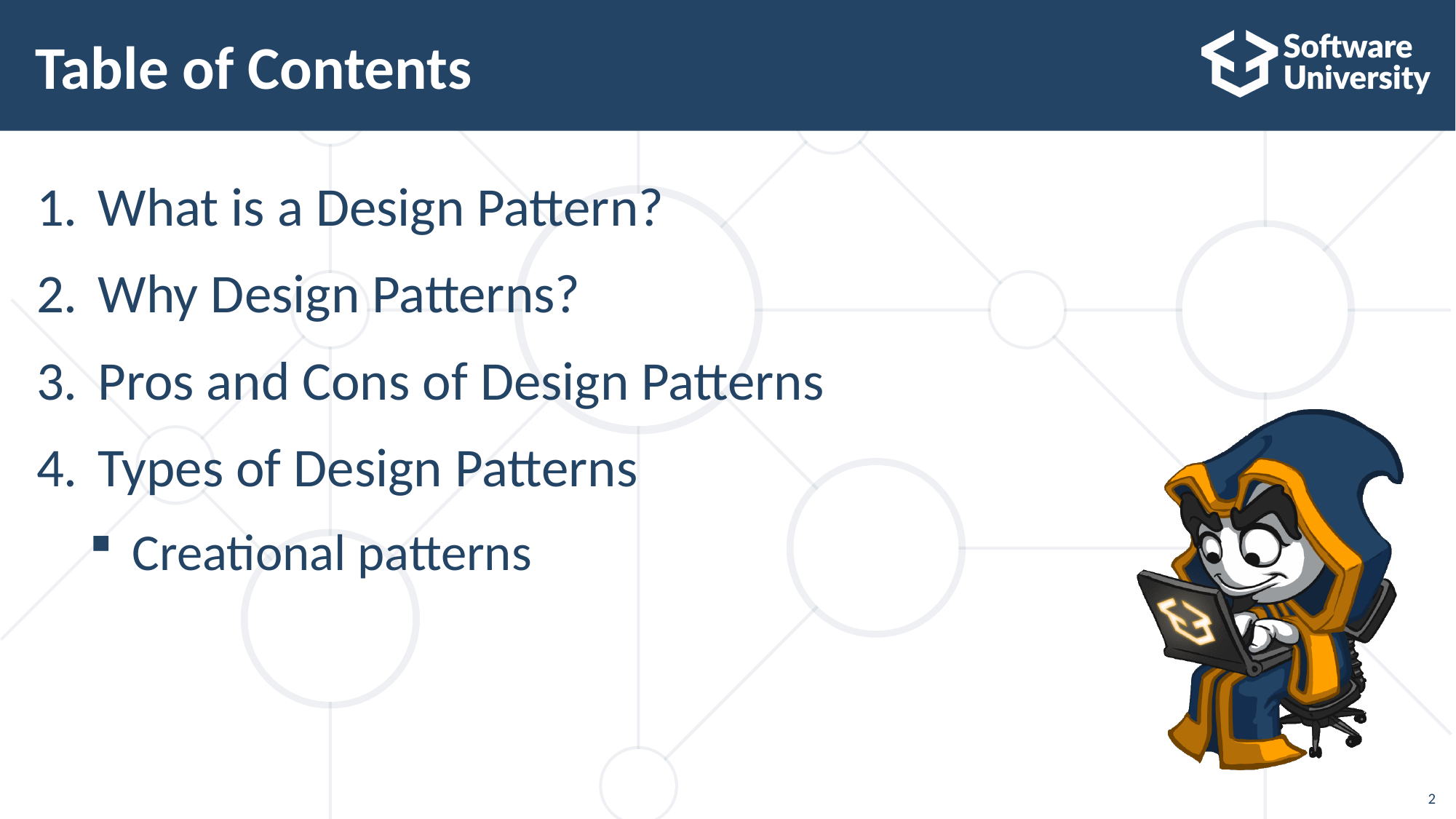

# Table of Contents
What is a Design Pattern?
Why Design Patterns?
Pros and Cons of Design Patterns
Types of Design Patterns
Creational patterns
2